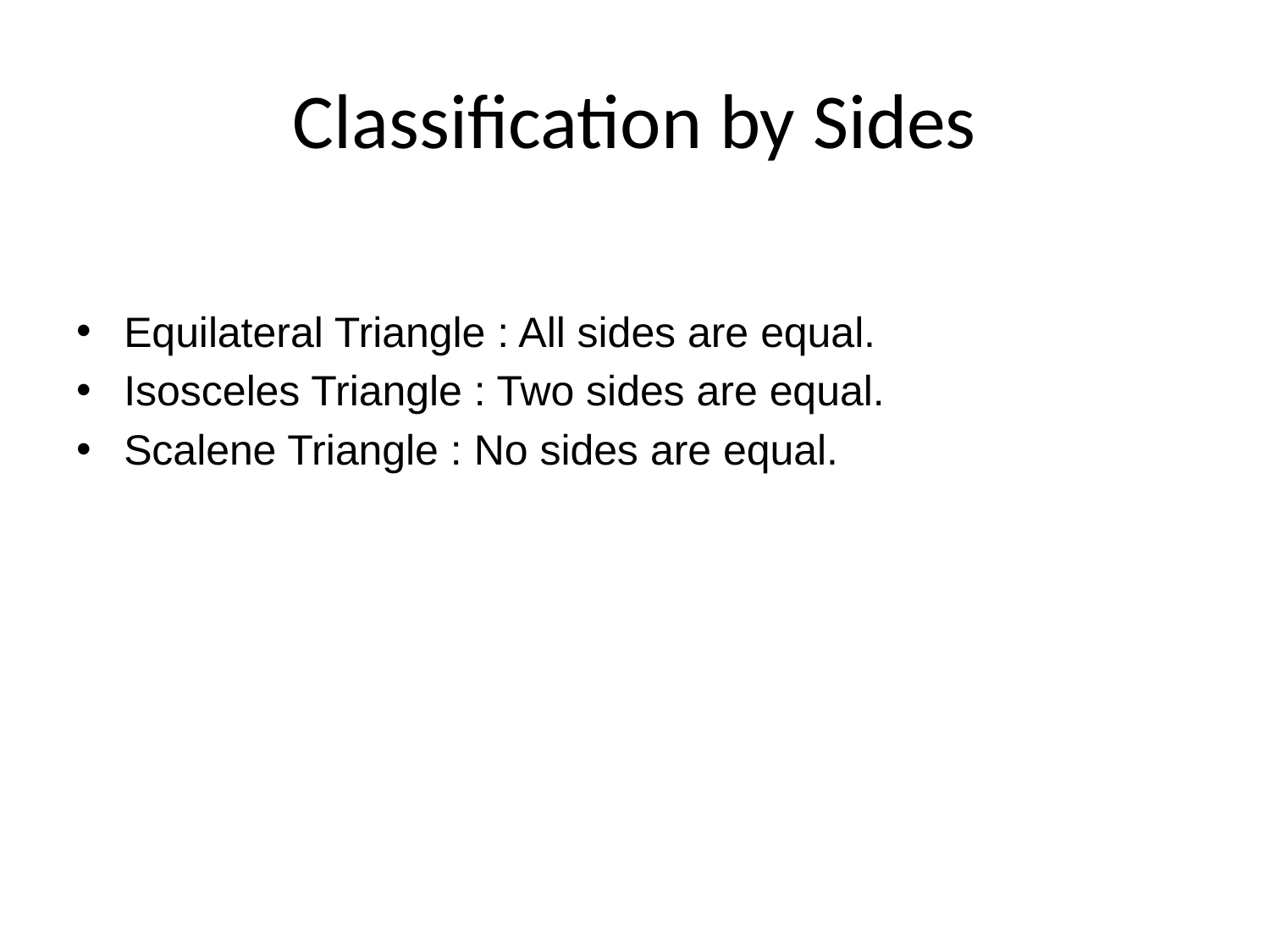

# Classification by Sides

Equilateral Triangle : All sides are equal.
Isosceles Triangle : Two sides are equal.
Scalene Triangle : No sides are equal.